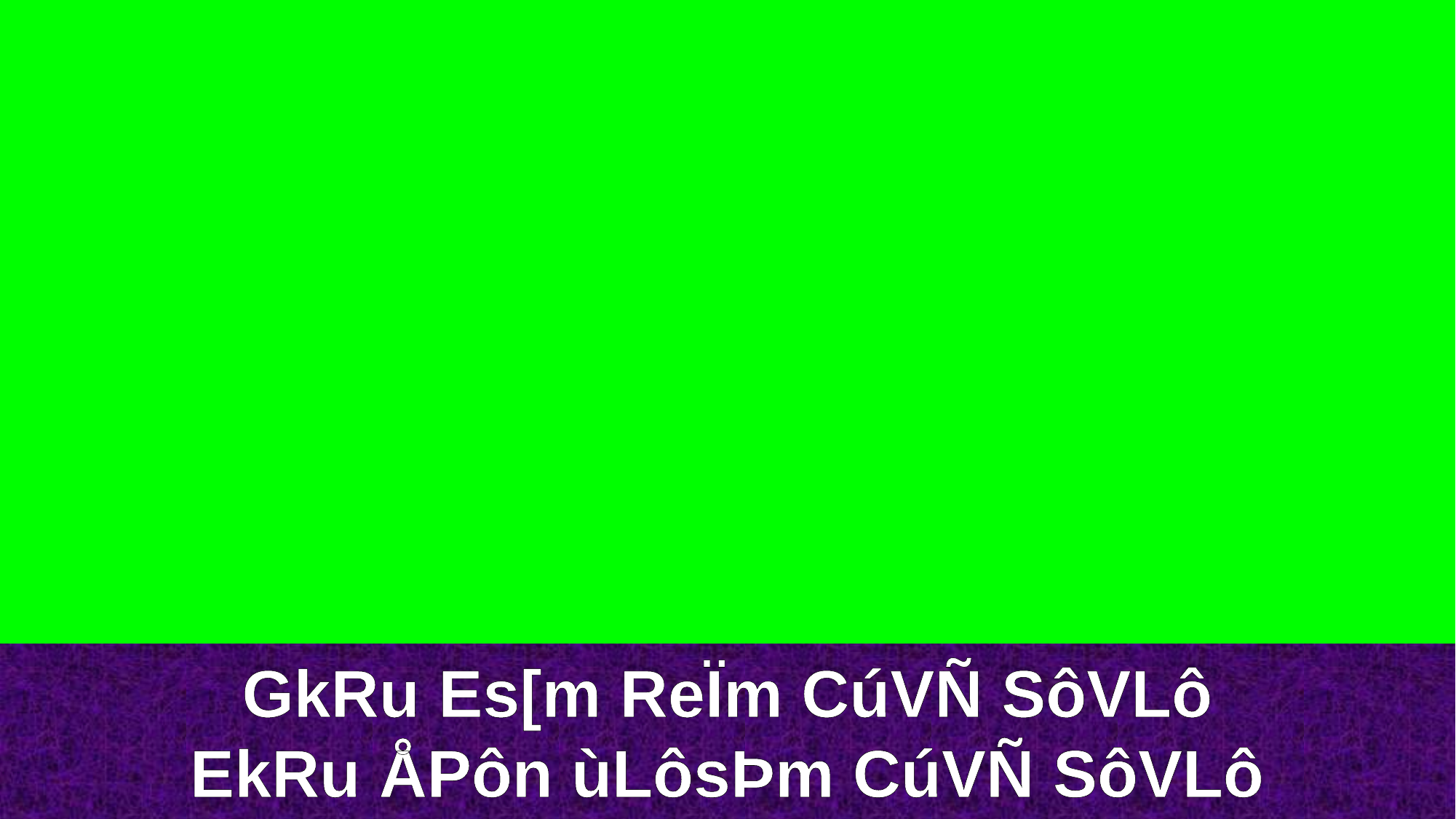

GkRu Es[m ReÏm CúVÑ SôVLô
EkRu ÅPôn ùLôsÞm CúVÑ SôVLô